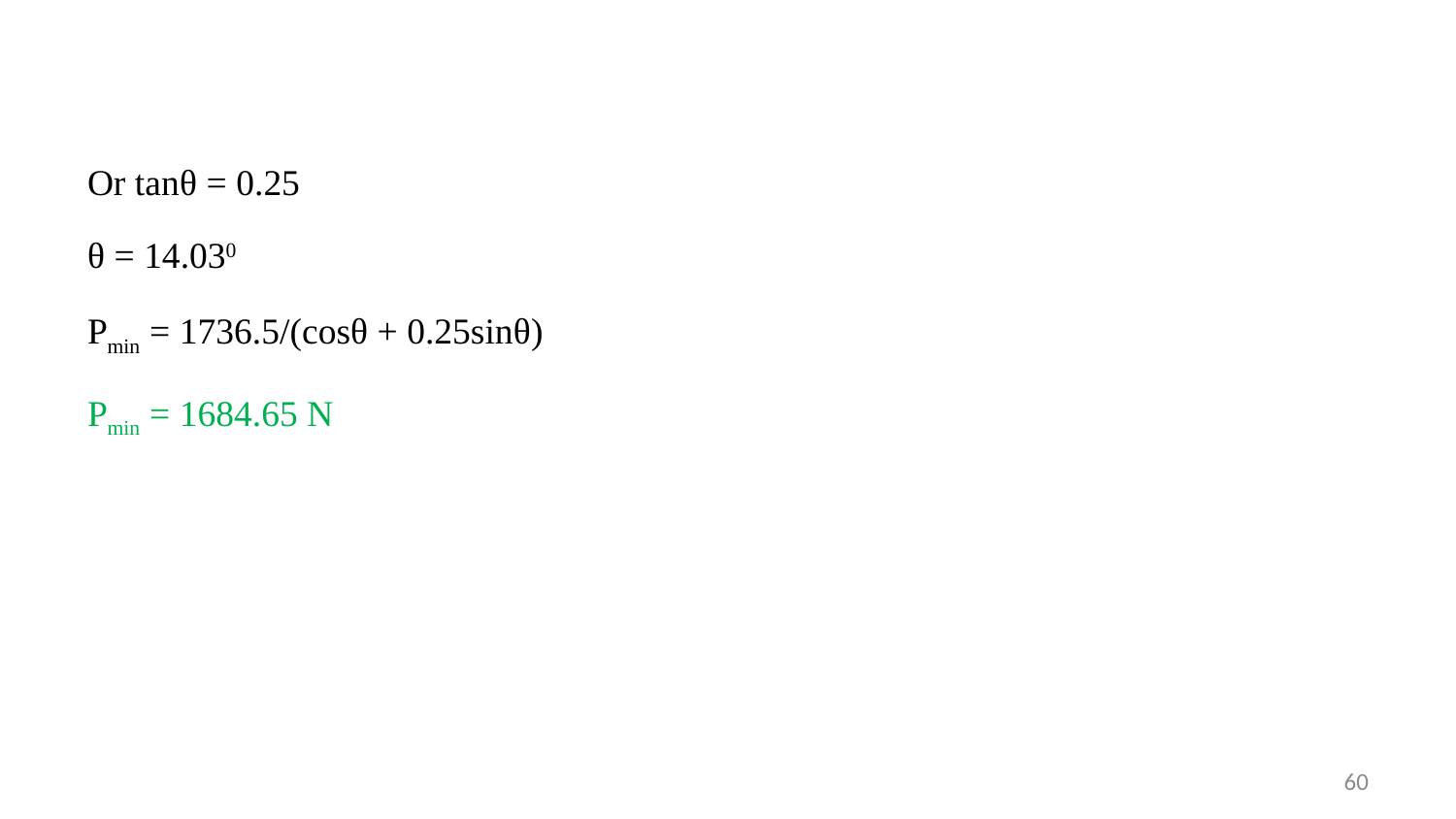

Or tanθ = 0.25
θ = 14.030
Pmin = 1736.5/(cosθ + 0.25sinθ)
Pmin = 1684.65 N
60